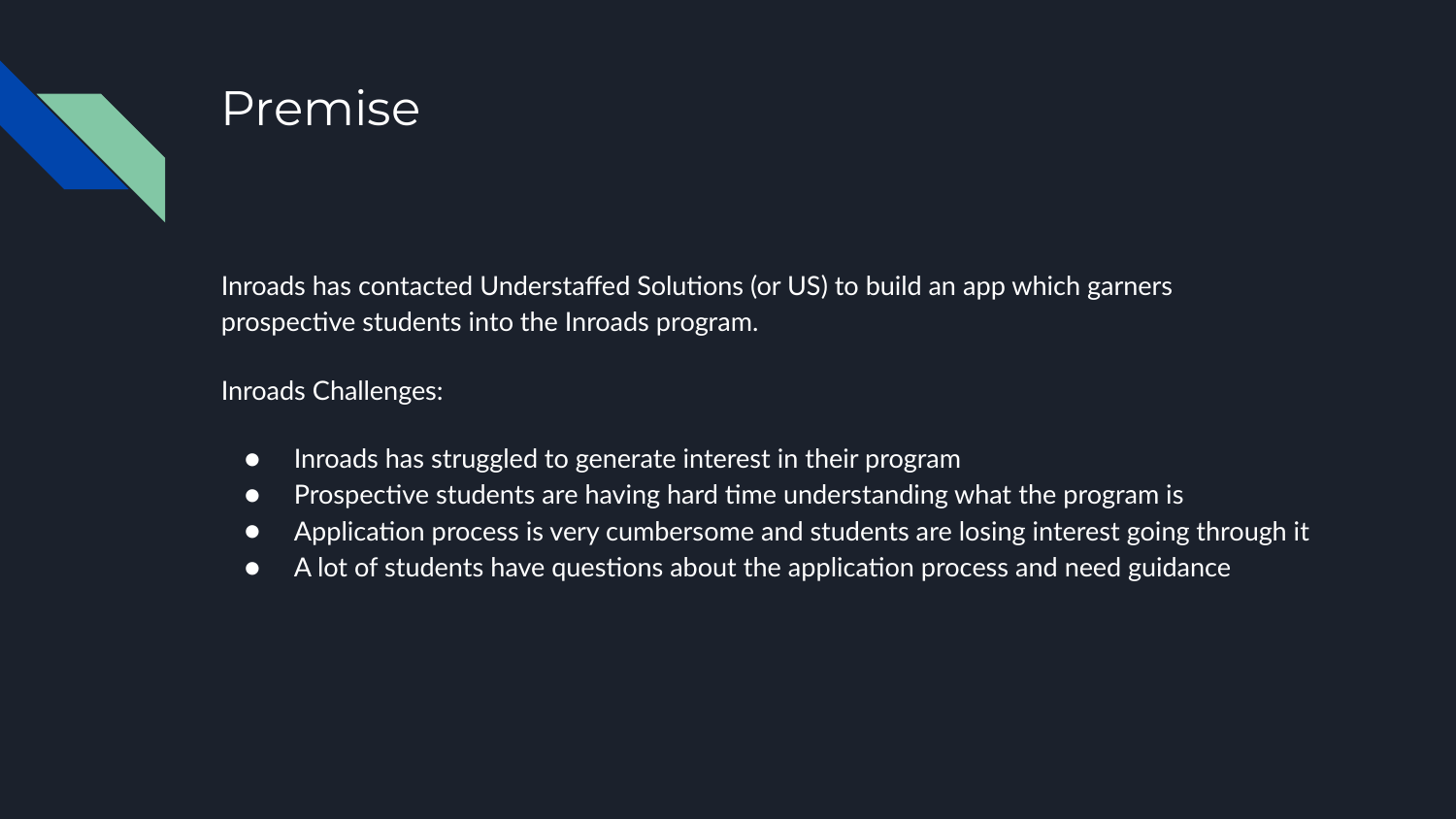

# Premise
Inroads has contacted Understaffed Solutions (or US) to build an app which garners prospective students into the Inroads program.
Inroads Challenges:
Inroads has struggled to generate interest in their program
Prospective students are having hard time understanding what the program is
Application process is very cumbersome and students are losing interest going through it
A lot of students have questions about the application process and need guidance